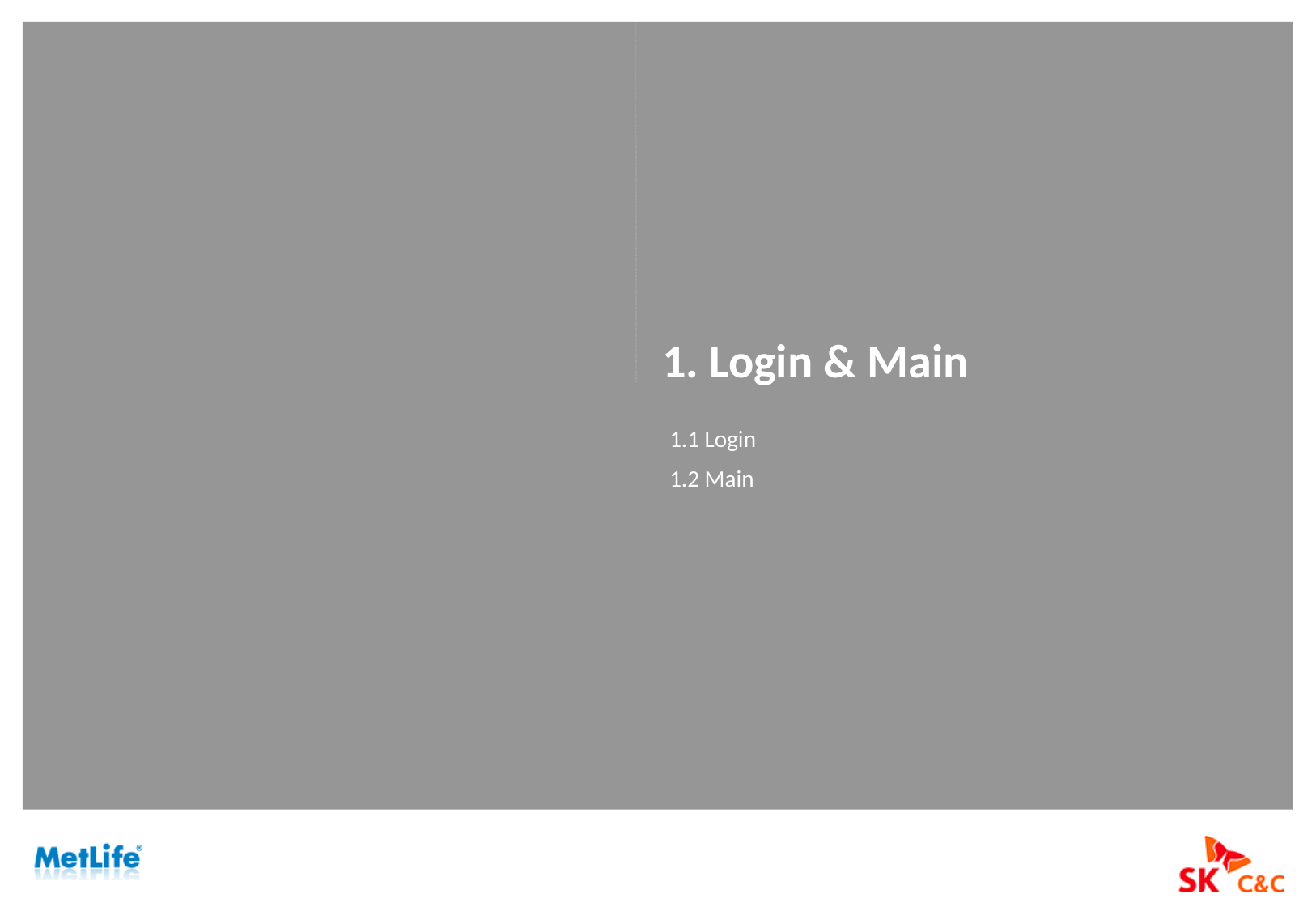

# 1. Login & Main
1.1 Login
1.2 Main